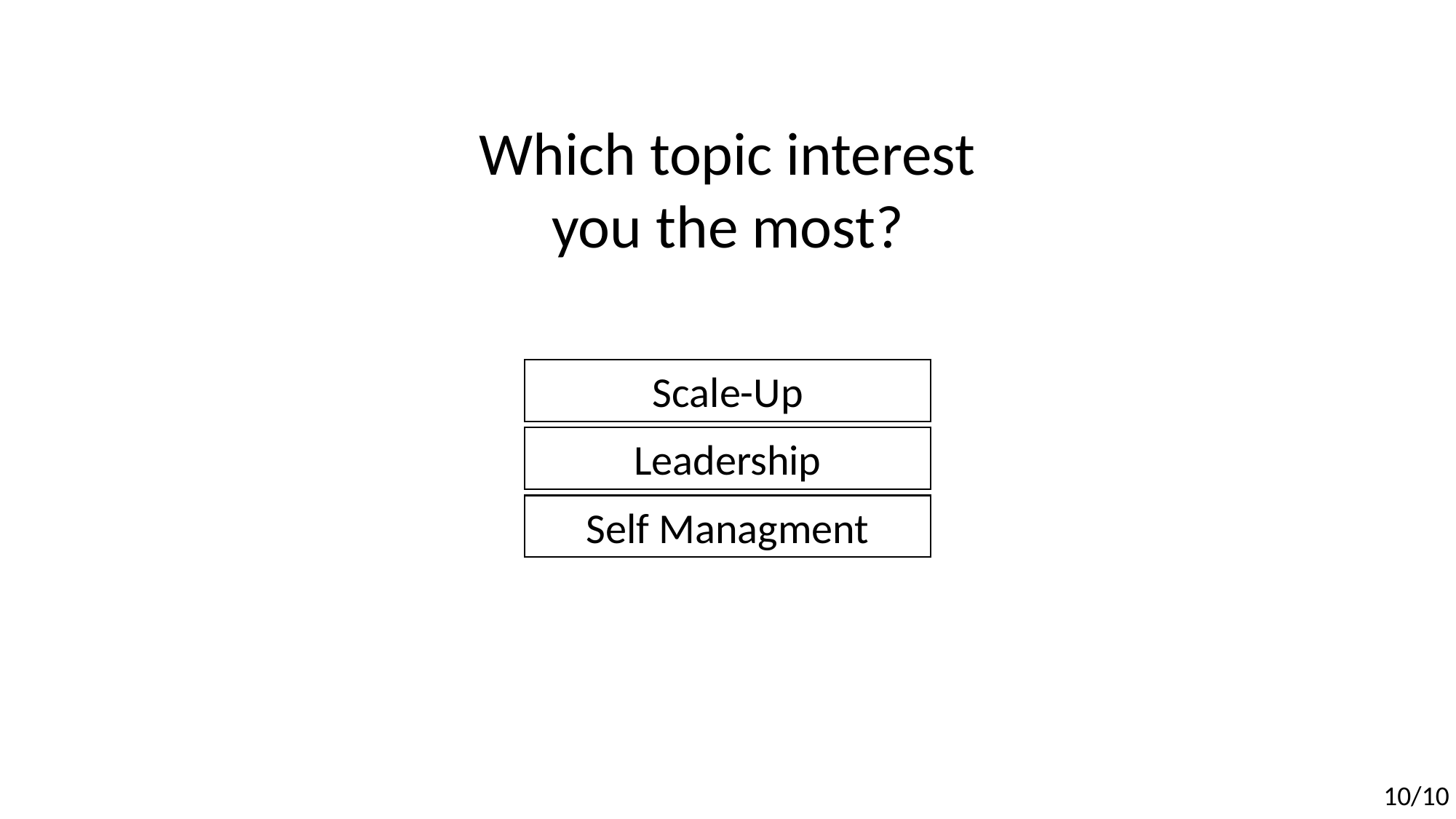

Which topic interest you the most?
Scale-Up
Leadership
Self Managment
10/10